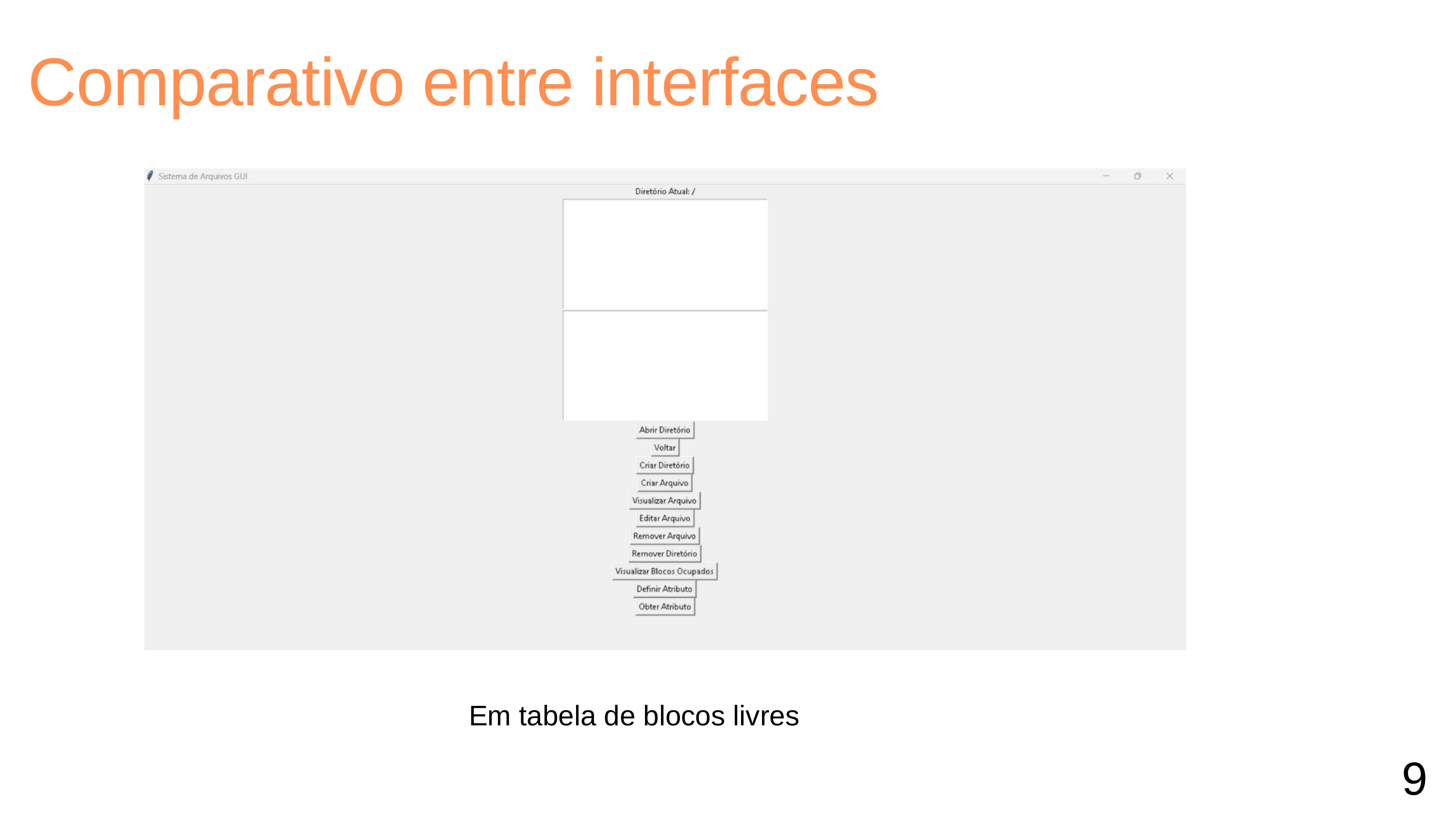

Comparativo entre interfaces

Em tabela de blocos livres
9